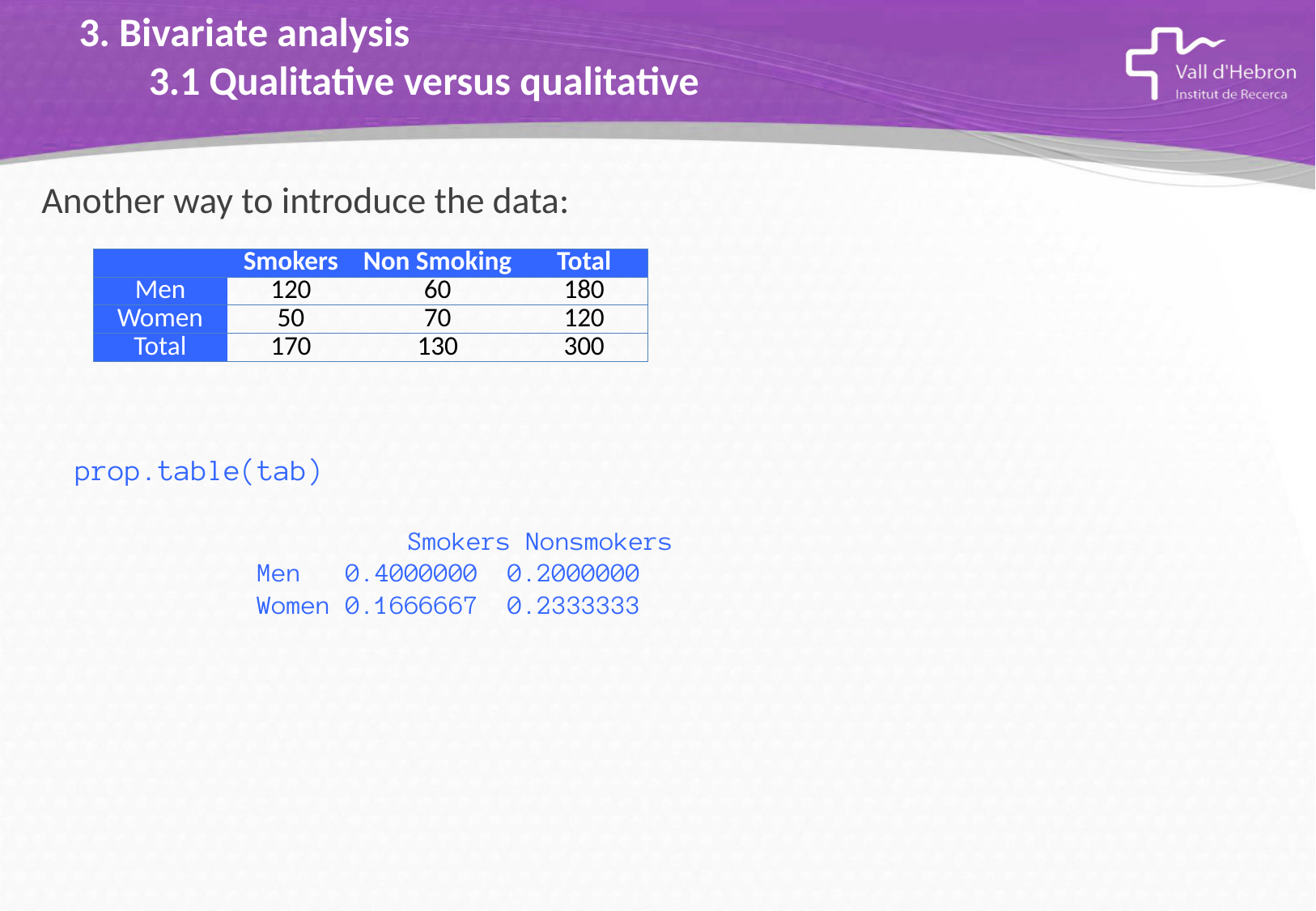

# 3. Bivariate analysis 3.1 Qualitative versus qualitative
Another way to introduce the data:
|  | Smokers | Non Smoking | Total |
| --- | --- | --- | --- |
| Men | 120 | 60 | 180 |
| Women | 50 | 70 | 120 |
| Total | 170 | 130 | 300 |
prop.table(tab)

 	  Smokers Nonsmokers
Men   0.4000000  0.2000000
Women 0.1666667  0.2333333